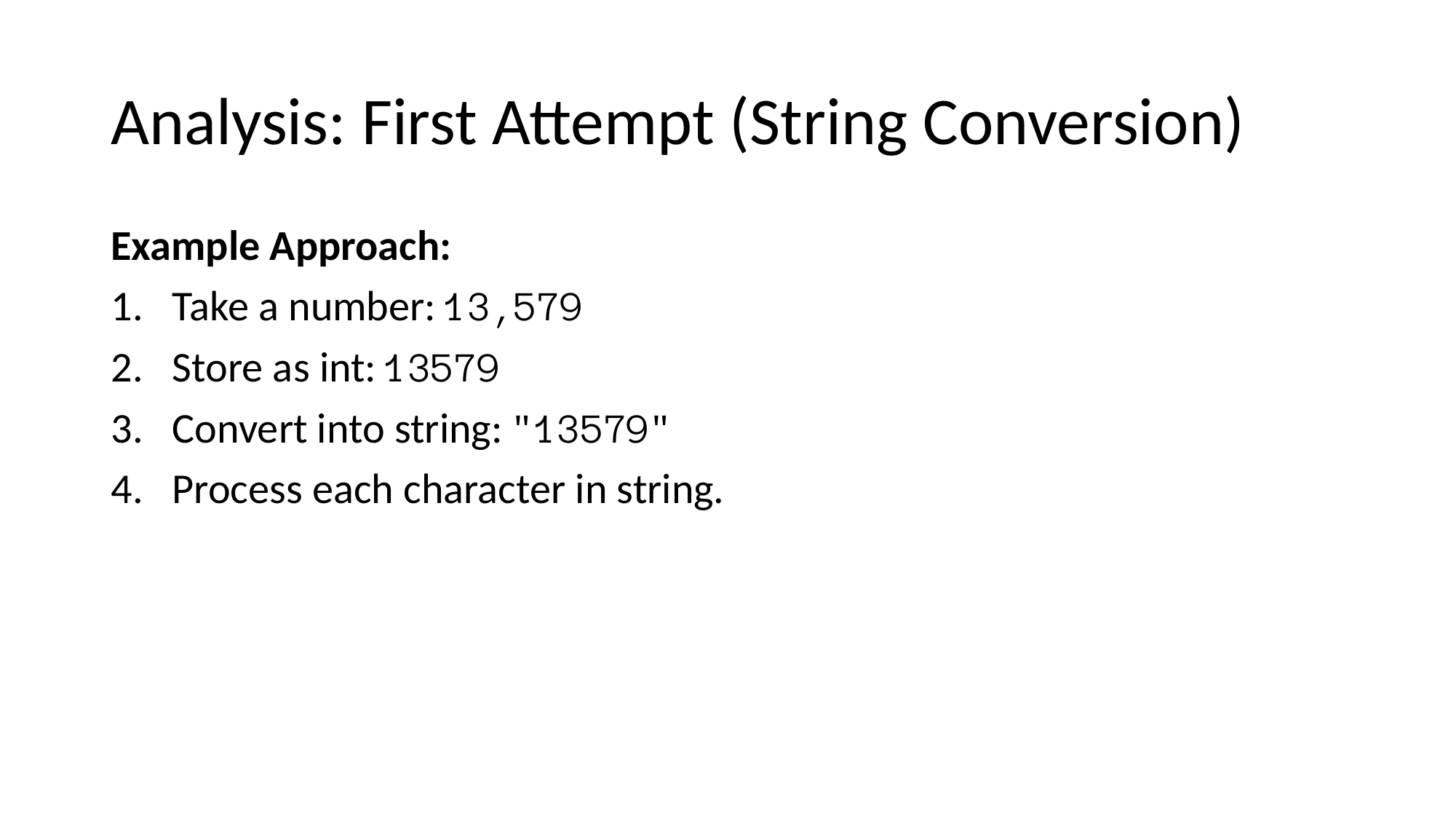

# Analysis: First Attempt (String Conversion)
Example Approach:
Take a number: 13,579
Store as int: 13579
Convert into string: "13579"
Process each character in string.